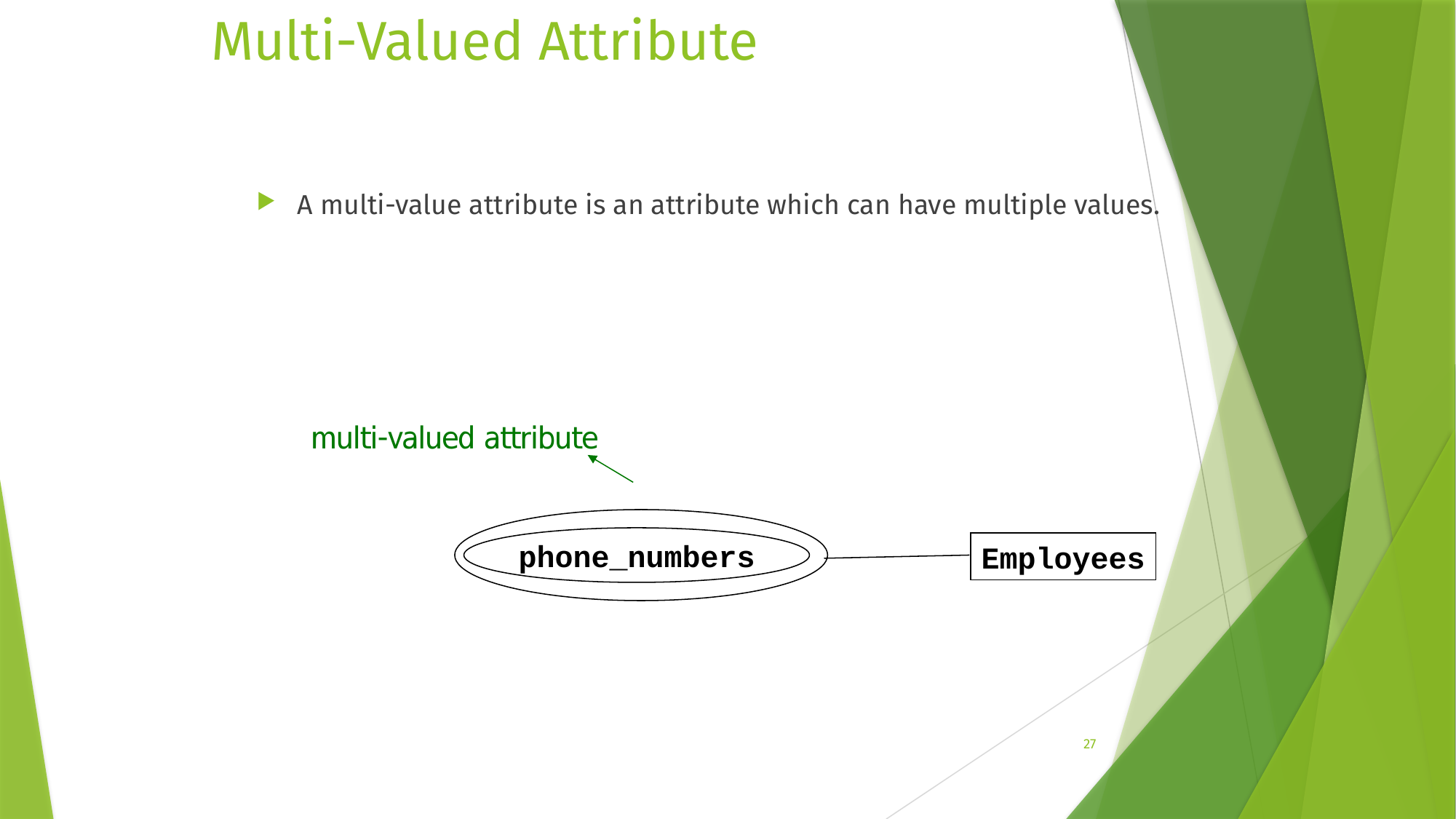

# Multi-Valued Attribute
A multi-value attribute is an attribute which can have multiple values.

multi-valued attribute

phone_numbers
Employees

27